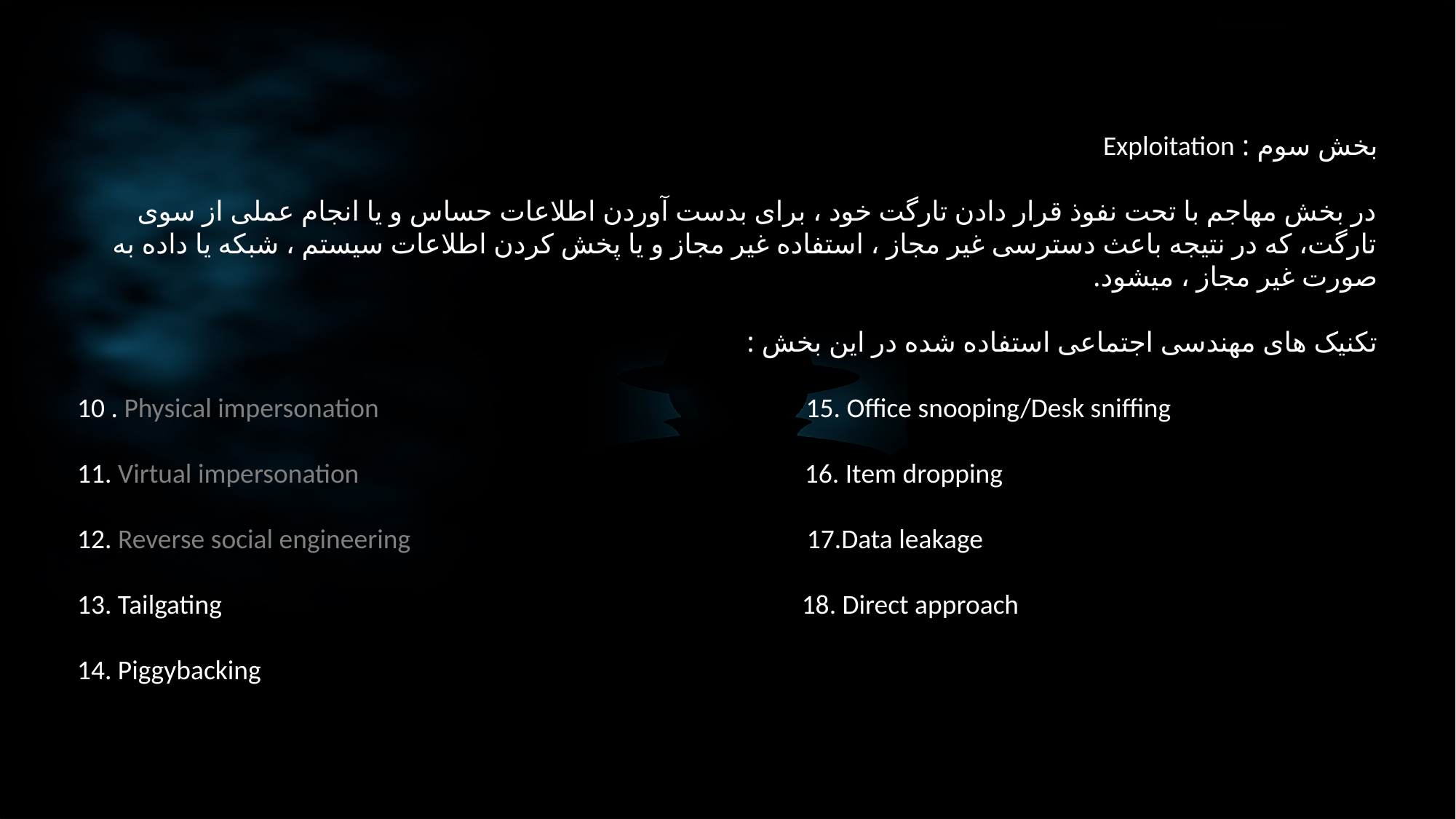

بخش سوم : Exploitation

در بخش مهاجم با تحت نفوذ قرار دادن تارگت خود ، برای بدست آوردن اطلاعات حساس و یا انجام عملی از سوی تارگت، که در نتیجه باعث دسترسی غیر مجاز ، استفاده غیر مجاز و یا پخش کردن اطلاعات سیستم ، شبکه یا داده به صورت غیر مجاز ، میشود.

تکنیک های مهندسی اجتماعی استفاده شده در این بخش :

10 . Physical impersonation                                                                     15. Office snooping/Desk sniffing

11. Virtual impersonation                                                                        16. Item dropping

12. Reverse social engineering                                                                17.Data leakage

13. Tailgating                                                                                              18. Direct approach

14. Piggybacking